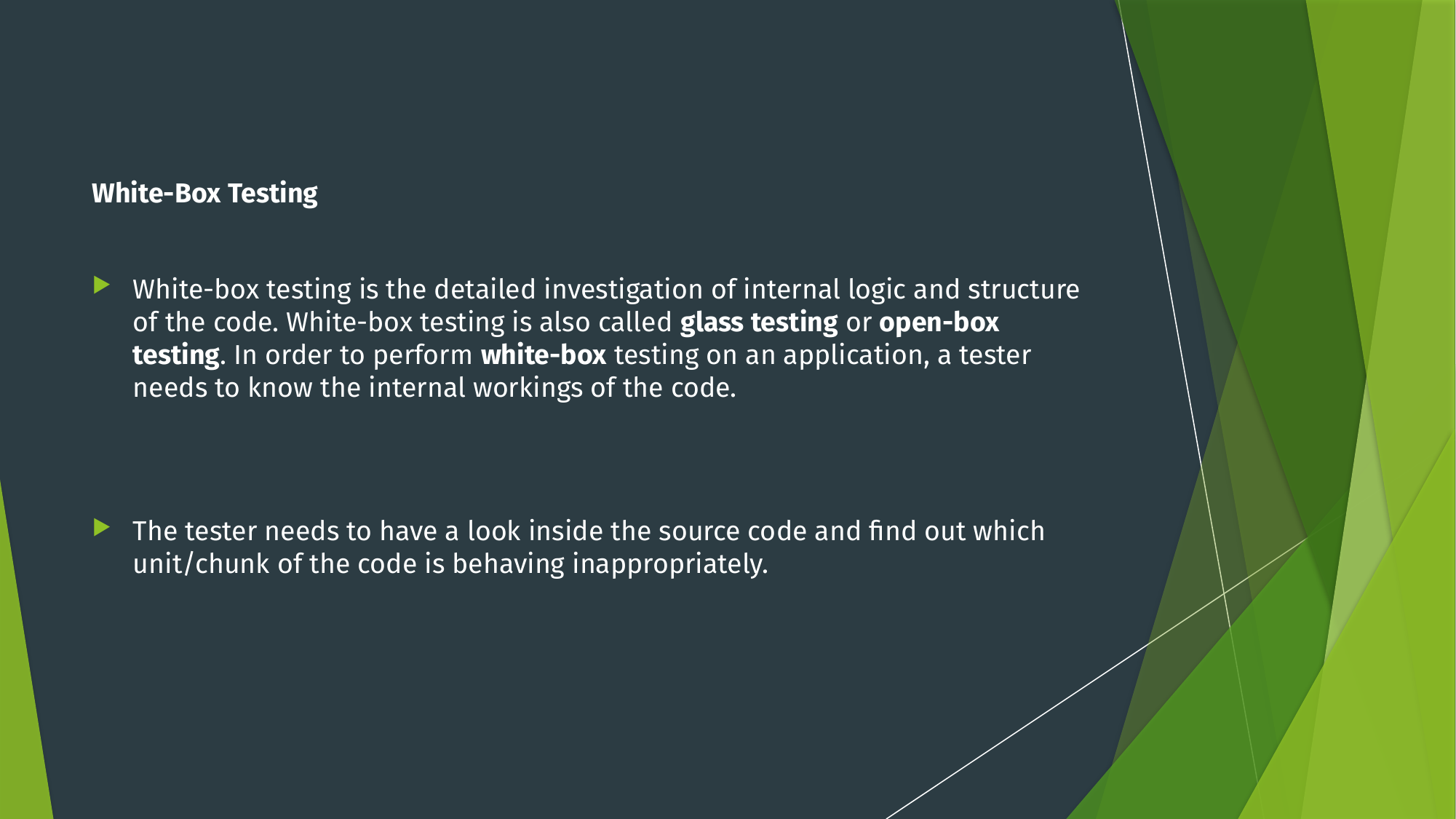

White-Box Testing

White-box testing is the detailed investigation of internal logic and structure of the code. White-box testing is also called glass testing or open-box testing. In order to perform white-box testing on an application, a tester needs to know the internal workings of the code.

The tester needs to have a look inside the source code and find out which unit/chunk of the code is behaving inappropriately.